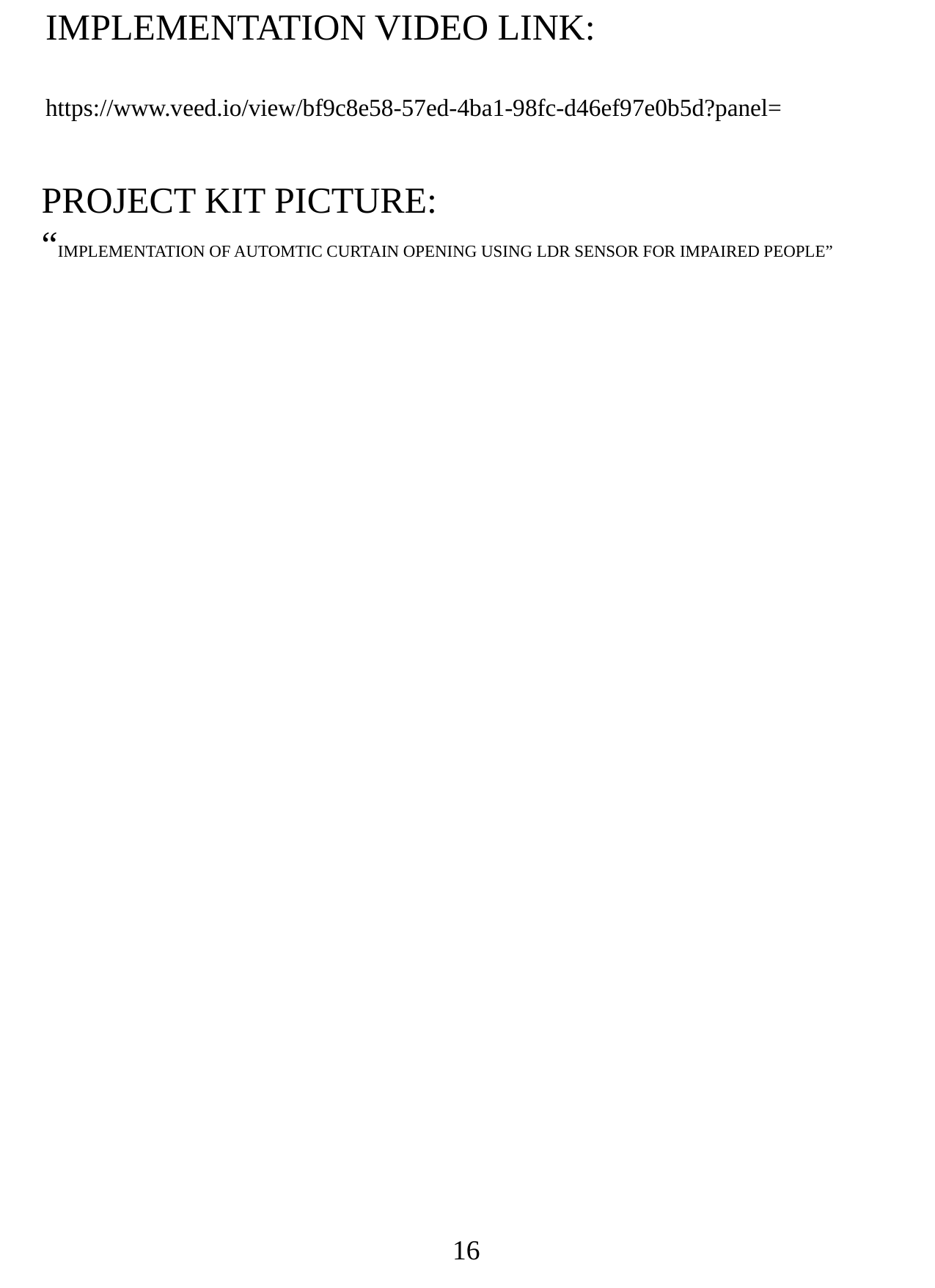

# IMPLEMENTATION VIDEO LINK: https://www.veed.io/view/bf9c8e58-57ed-4ba1-98fc-d46ef97e0b5d?panel=
PROJECT KIT PICTURE:
“IMPLEMENTATION OF AUTOMTIC CURTAIN OPENING USING LDR SENSOR FOR IMPAIRED PEOPLE”

                                                           16